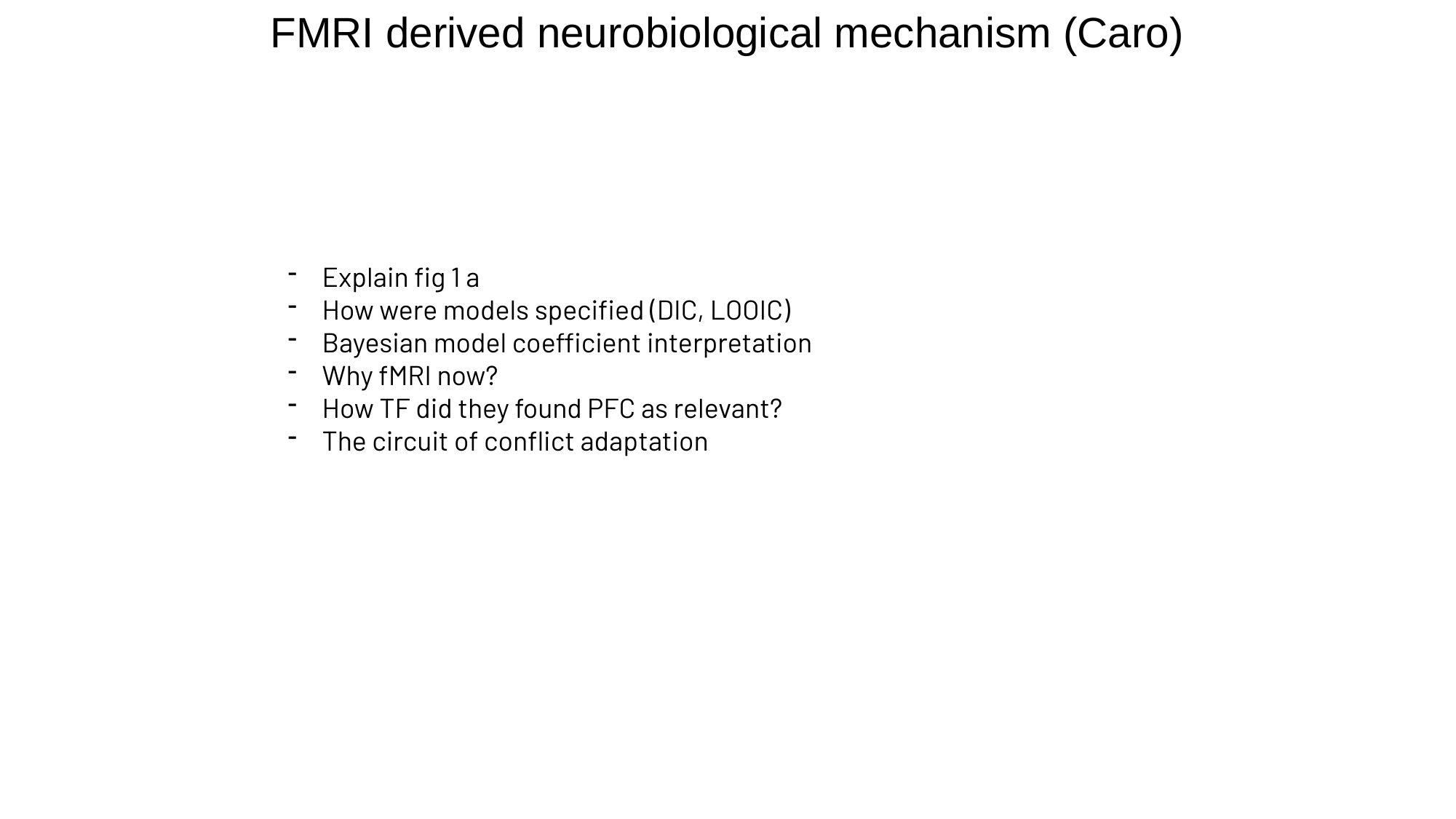

FMRI derived neurobiological mechanism (Caro)
Explain fig 1 a
How were models specified (DIC, LOOIC)
Bayesian model coefficient interpretation
Why fMRI now?
How TF did they found PFC as relevant?
The circuit of conflict adaptation